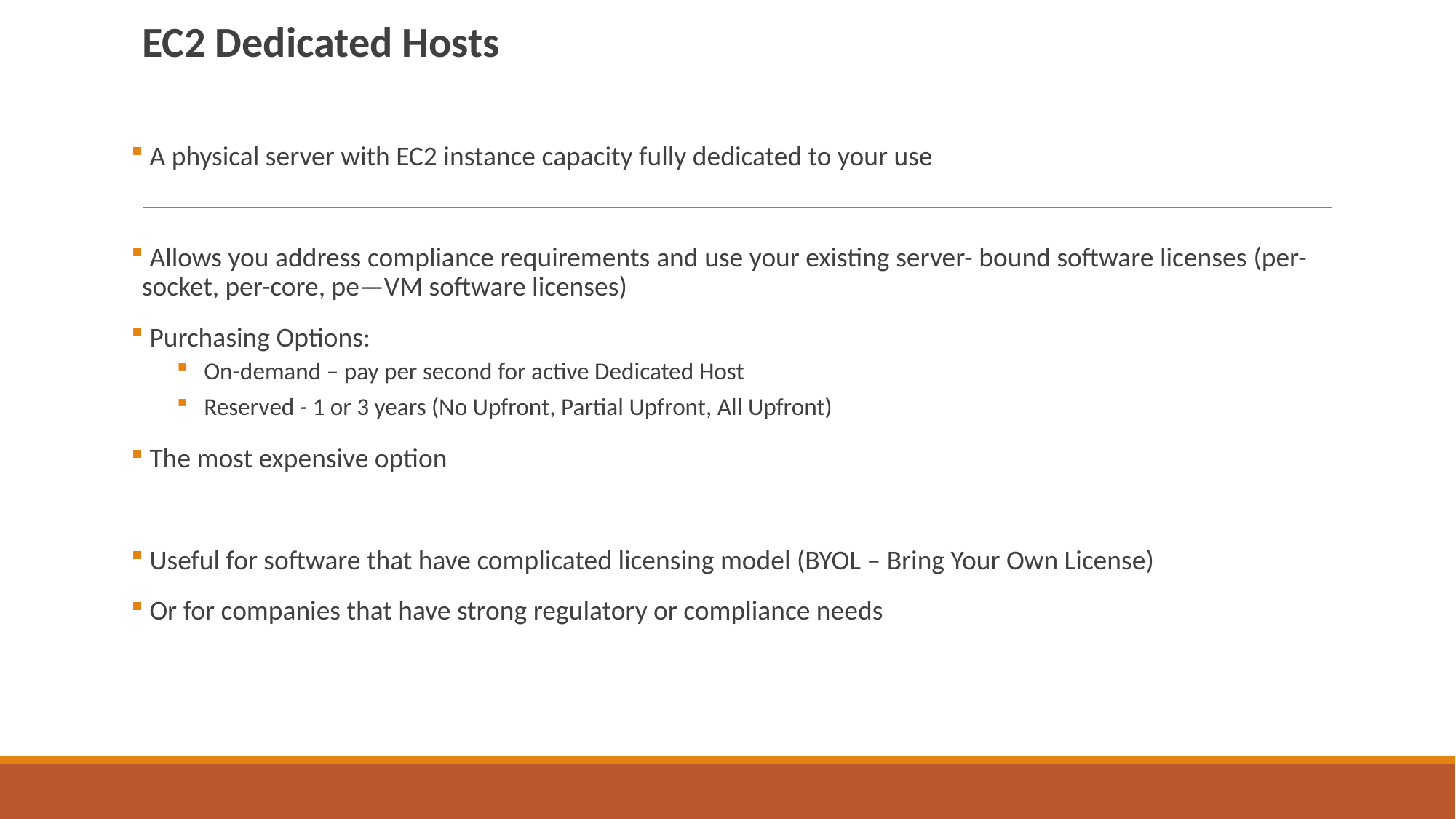

EC2 Dedicated Hosts

 A physical server with EC2 instance capacity fully dedicated to your use

 Allows you address compliance requirements and use your existing server- bound software licenses (per-socket, per-core, pe—VM software licenses)
 Purchasing Options:
 On-demand – pay per second for active Dedicated Host
 Reserved - 1 or 3 years (No Upfront, Partial Upfront, All Upfront)
 The most expensive option

 Useful for software that have complicated licensing model (BYOL – Bring Your Own License)
 Or for companies that have strong regulatory or compliance needs